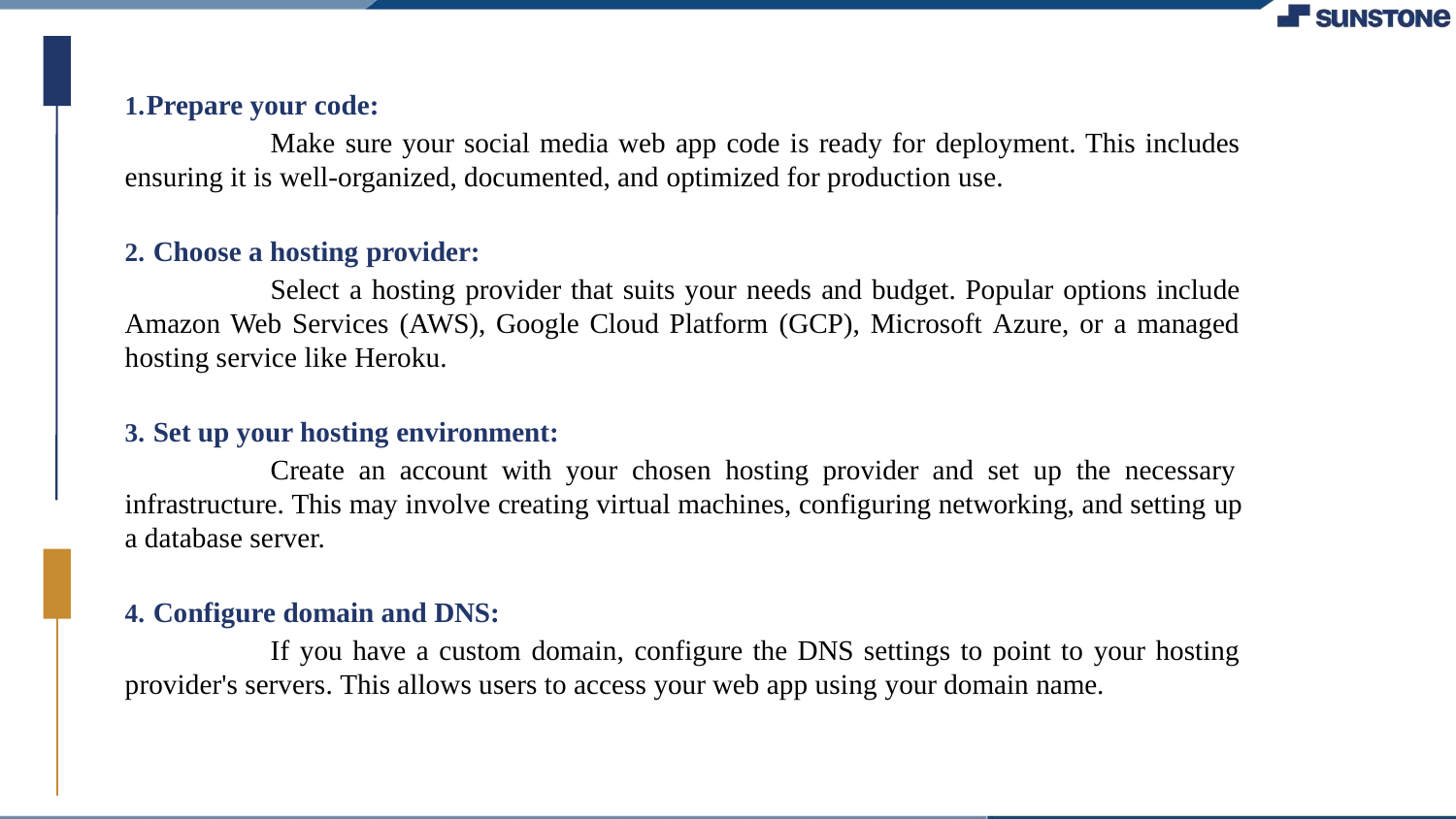

Prepare your code:
Make sure your social media web app code is ready for deployment. This includes  ensuring it is well-organized, documented, and optimized for production use.

Choose a hosting provider:
Select a hosting provider that suits your needs and budget. Popular options include  Amazon Web Services (AWS), Google Cloud Platform (GCP), Microsoft Azure, or a managed  hosting service like Heroku.

Set up your hosting environment:
Create an account with your chosen hosting provider and set up the necessary  infrastructure. This may involve creating virtual machines, configuring networking, and setting up  a database server.

Configure domain and DNS:
If you have a custom domain, configure the DNS settings to point to your hosting  provider's servers. This allows users to access your web app using your domain name.